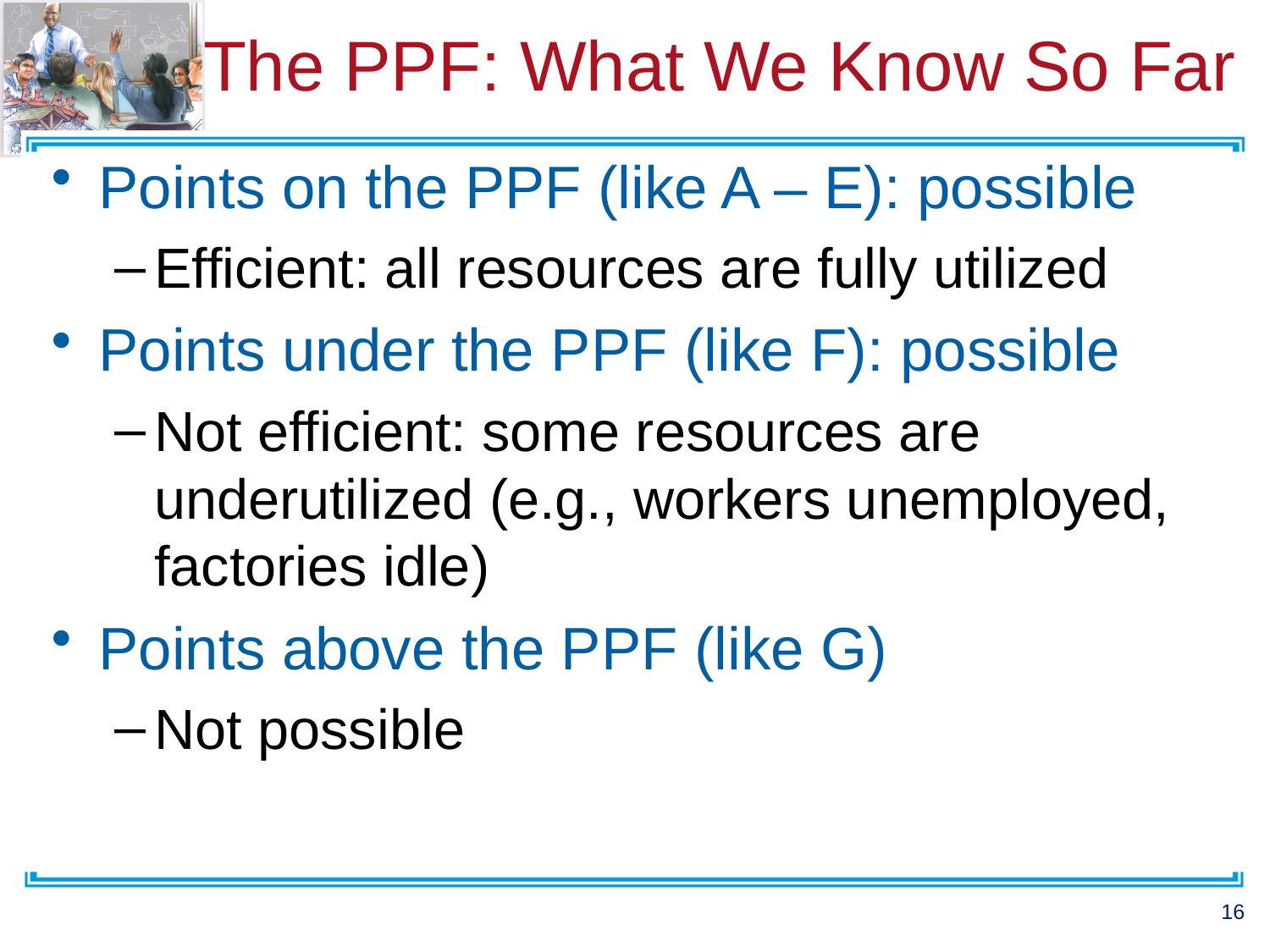

# The PPF: What We Know So Far
Points on the PPF (like A – E): possible
Efficient: all resources are fully utilized
Points under the PPF (like F): possible
Not efficient: some resources are underutilized (e.g., workers unemployed, factories idle)
Points above the PPF (like G)
Not possible
16